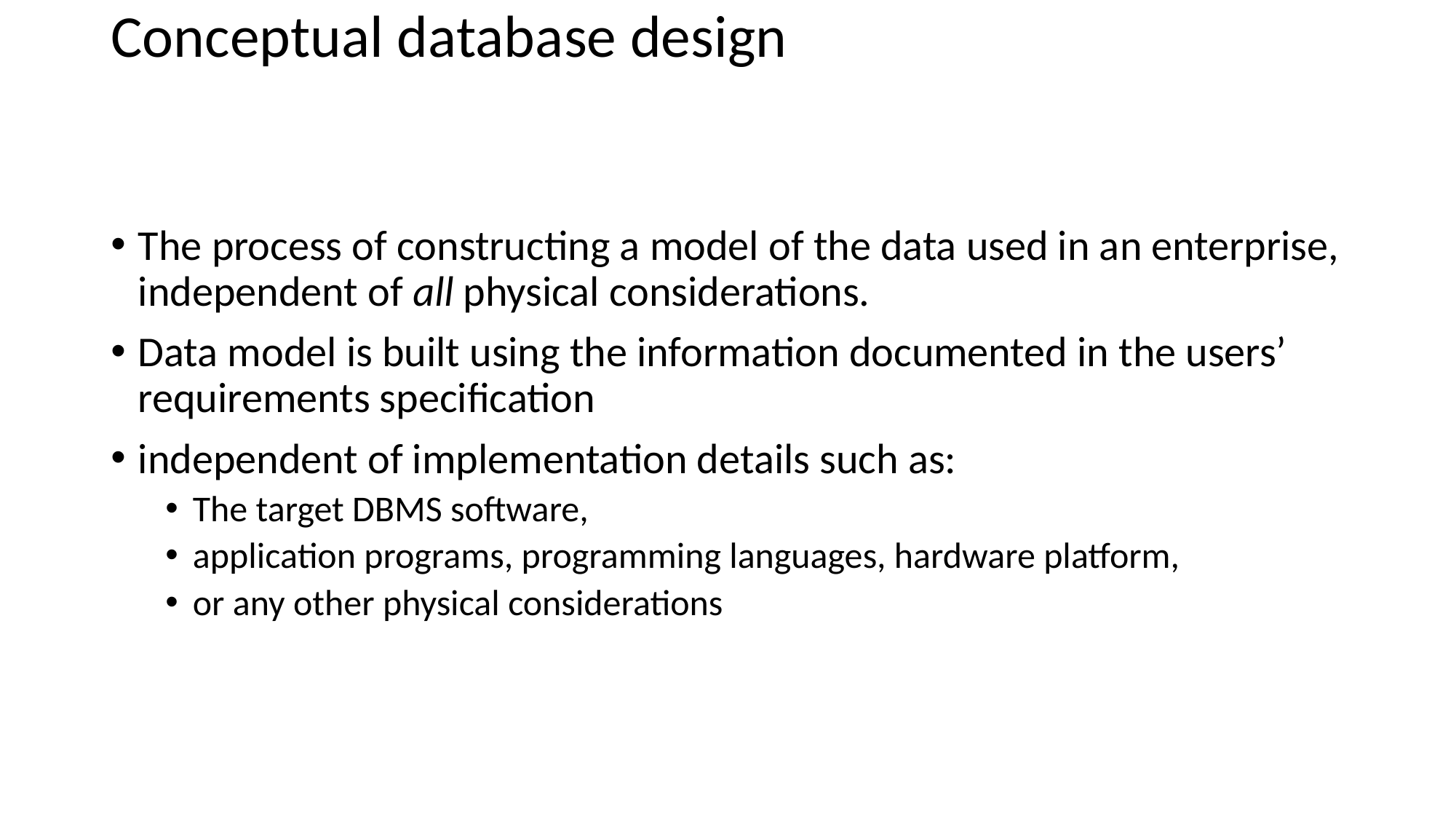

# Conceptual database design
The process of constructing a model of the data used in an enterprise, independent of all physical considerations.
Data model is built using the information documented in the users’ requirements specification
independent of implementation details such as:
The target DBMS software,
application programs, programming languages, hardware platform,
or any other physical considerations